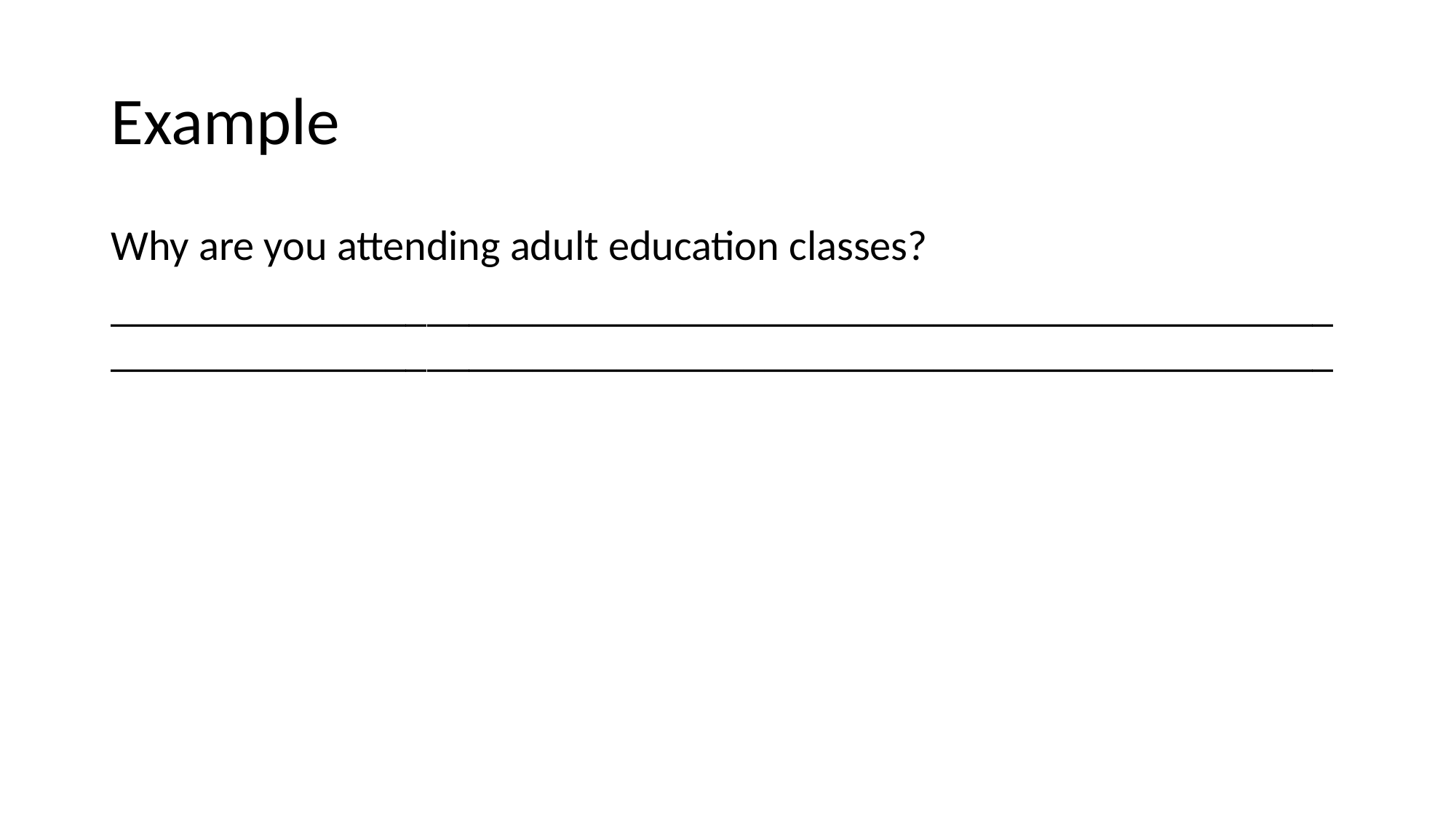

# Example
Why are you attending adult education classes?
____________________________________________________________________________________________________________________